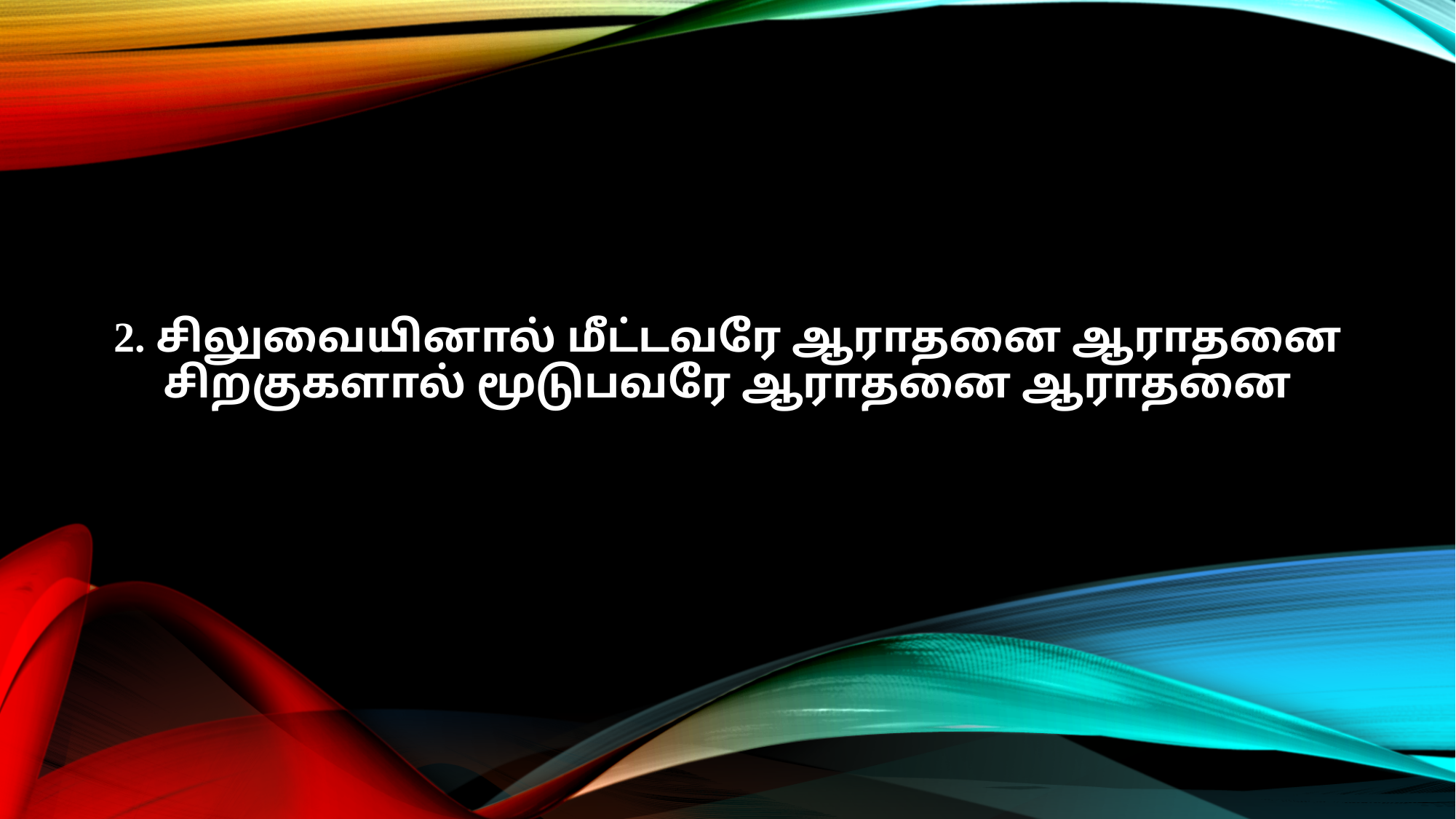

2. சிலுவையினால் மீட்டவரே ஆராதனை ஆராதனை
சிறகுகளால் மூடுபவரே ஆராதனை ஆராதனை